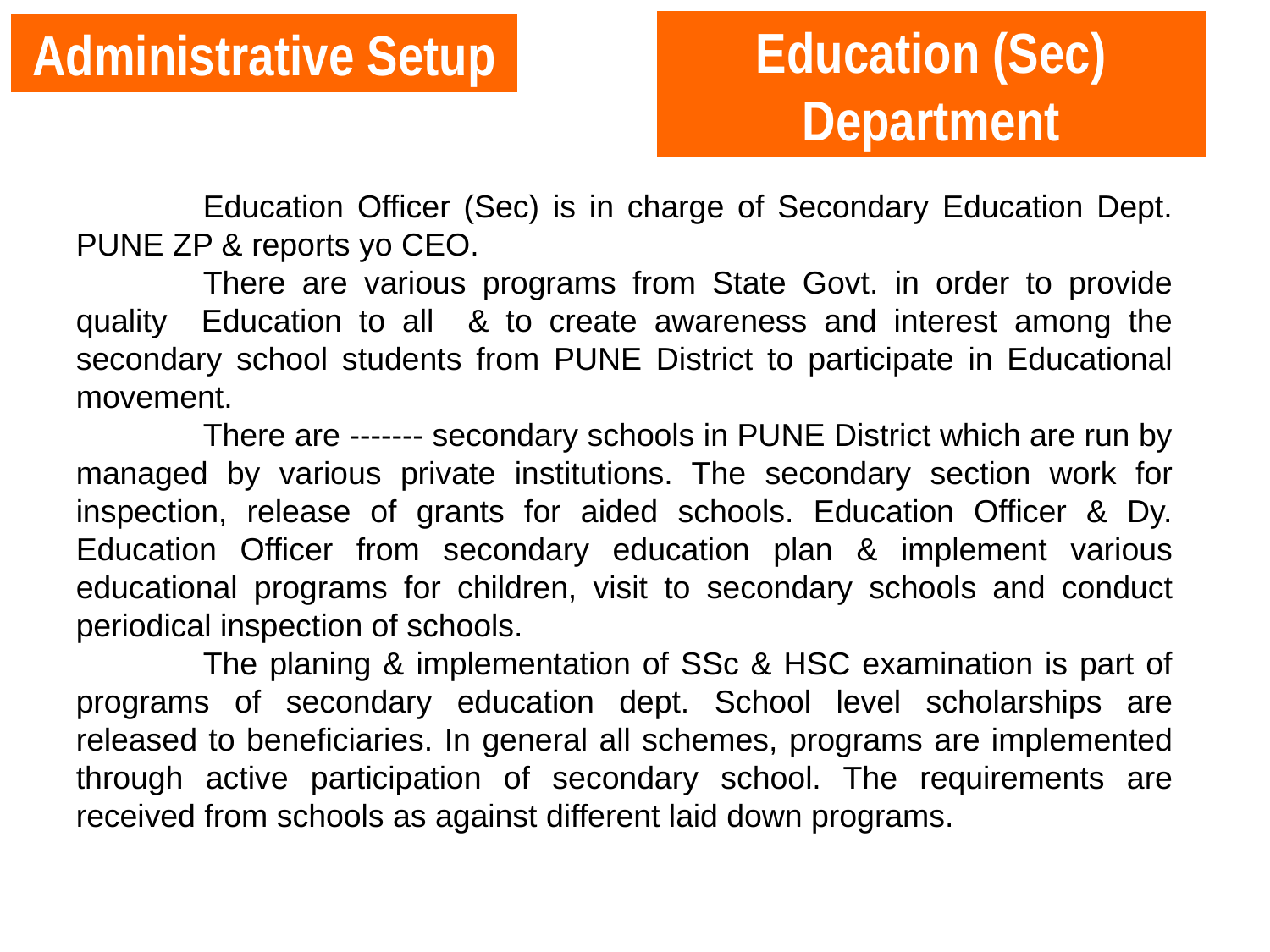

Education (Sec) Department
Administrative Setup
	Education Officer (Sec) is in charge of Secondary Education Dept. PUNE ZP & reports yo CEO.
	There are various programs from State Govt. in order to provide quality  Education to all  & to create awareness and interest among the secondary school students from PUNE District to participate in Educational movement.
	There are ------- secondary schools in PUNE District which are run by managed by various private institutions. The secondary section work for inspection, release of grants for aided schools. Education Officer & Dy. Education Officer from secondary education plan & implement various educational programs for children, visit to secondary schools and conduct periodical inspection of schools.
	The planing & implementation of SSc & HSC examination is part of programs of secondary education dept. School level scholarships are released to beneficiaries. In general all schemes, programs are implemented through active participation of secondary school. The requirements are received from schools as against different laid down programs.